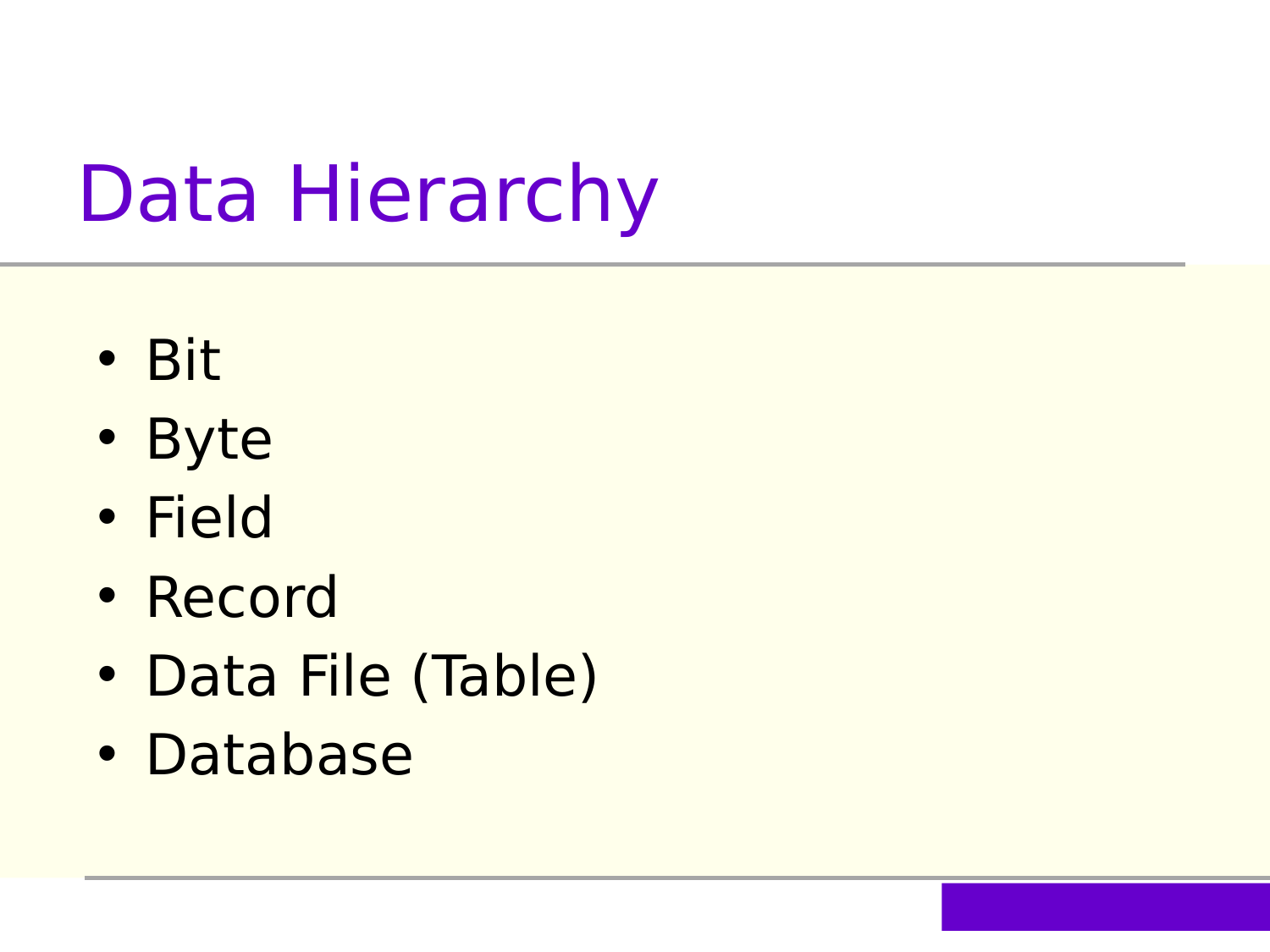

Data Hierarchy
Bit
Byte
Field
Record
Data File (Table)
Database